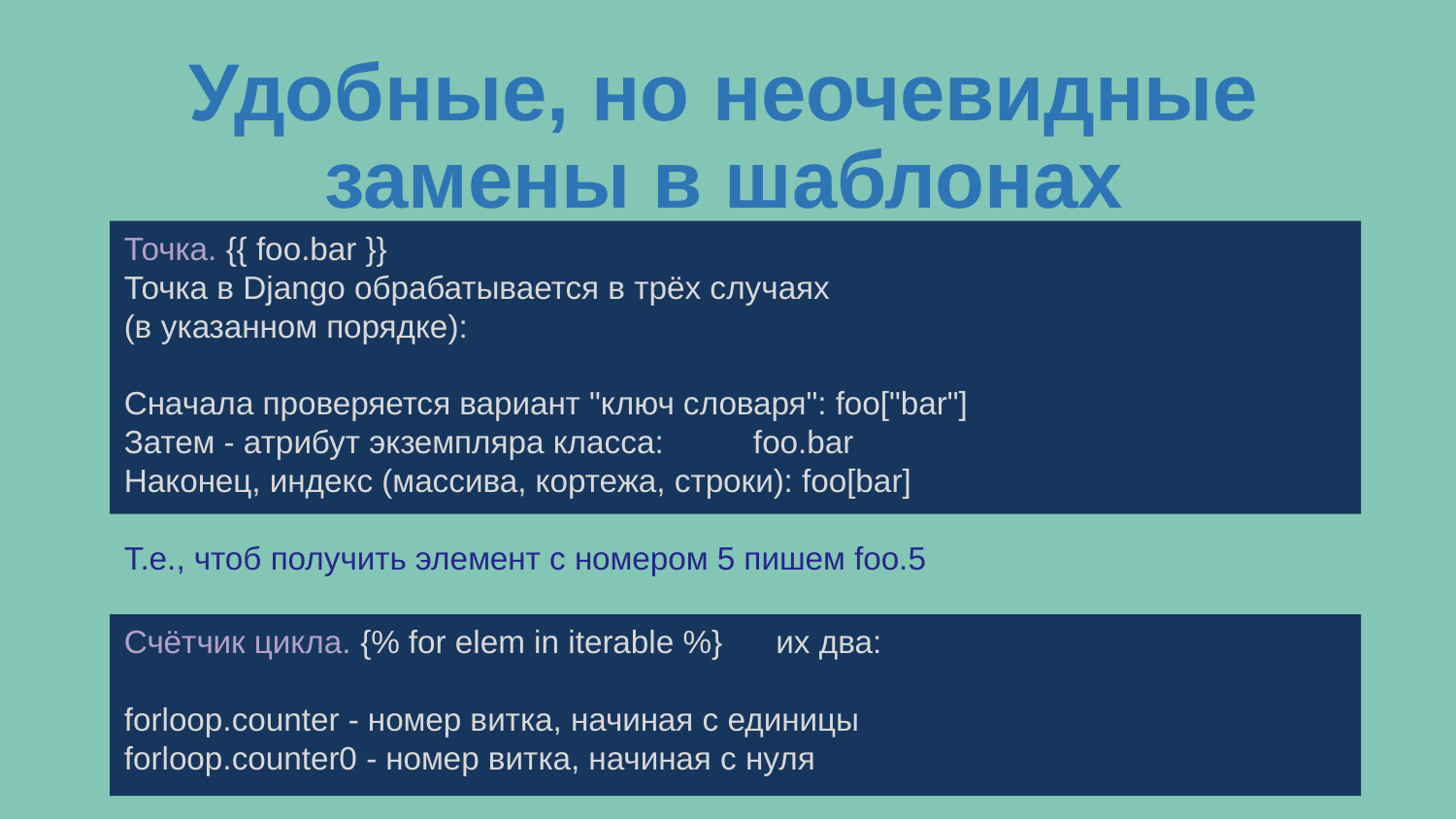

Удобные, но неочевидные замены в шаблонах
Точка. {{ foo.bar }}
Точка в Django обрабатывается в трёх случаях
(в указанном порядке):

Сначала проверяется вариант "ключ словаря": foo["bar"]
Затем - атрибут экземпляра класса:          foo.bar
Наконец, индекс (массива, кортежа, строки): foo[bar]

Т.е., чтоб получить элемент с номером 5 пишем foo.5

Счётчик цикла. {% for elem in iterable %}      их два:

forloop.counter - номер витка, начиная с единицы
forloop.counter0 - номер витка, начиная с нуля